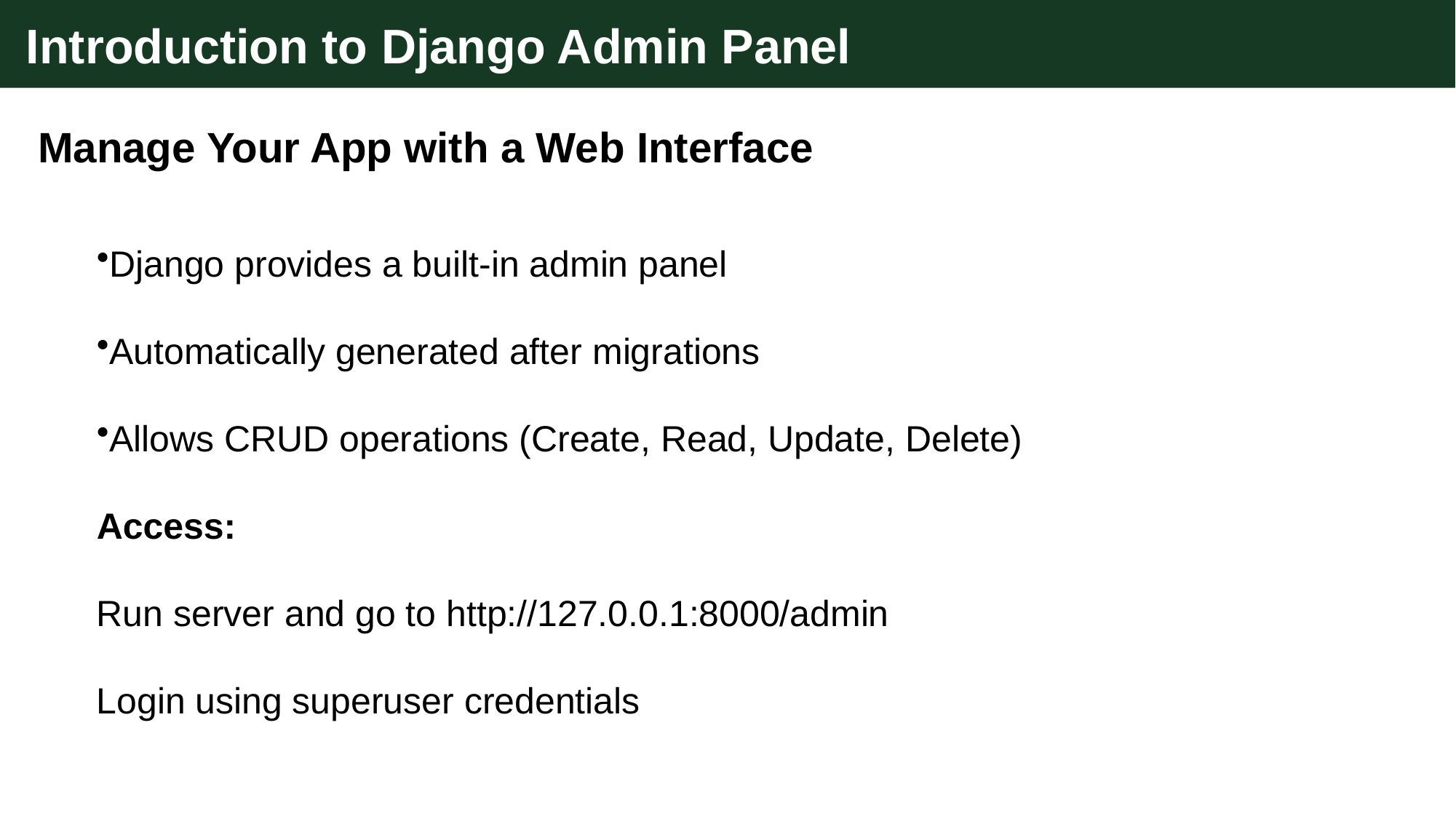

Introduction to Django Admin Panel
Manage Your App with a Web Interface
Django provides a built-in admin panel
Automatically generated after migrations
Allows CRUD operations (Create, Read, Update, Delete)
Access:
Run server and go to http://127.0.0.1:8000/admin
Login using superuser credentials